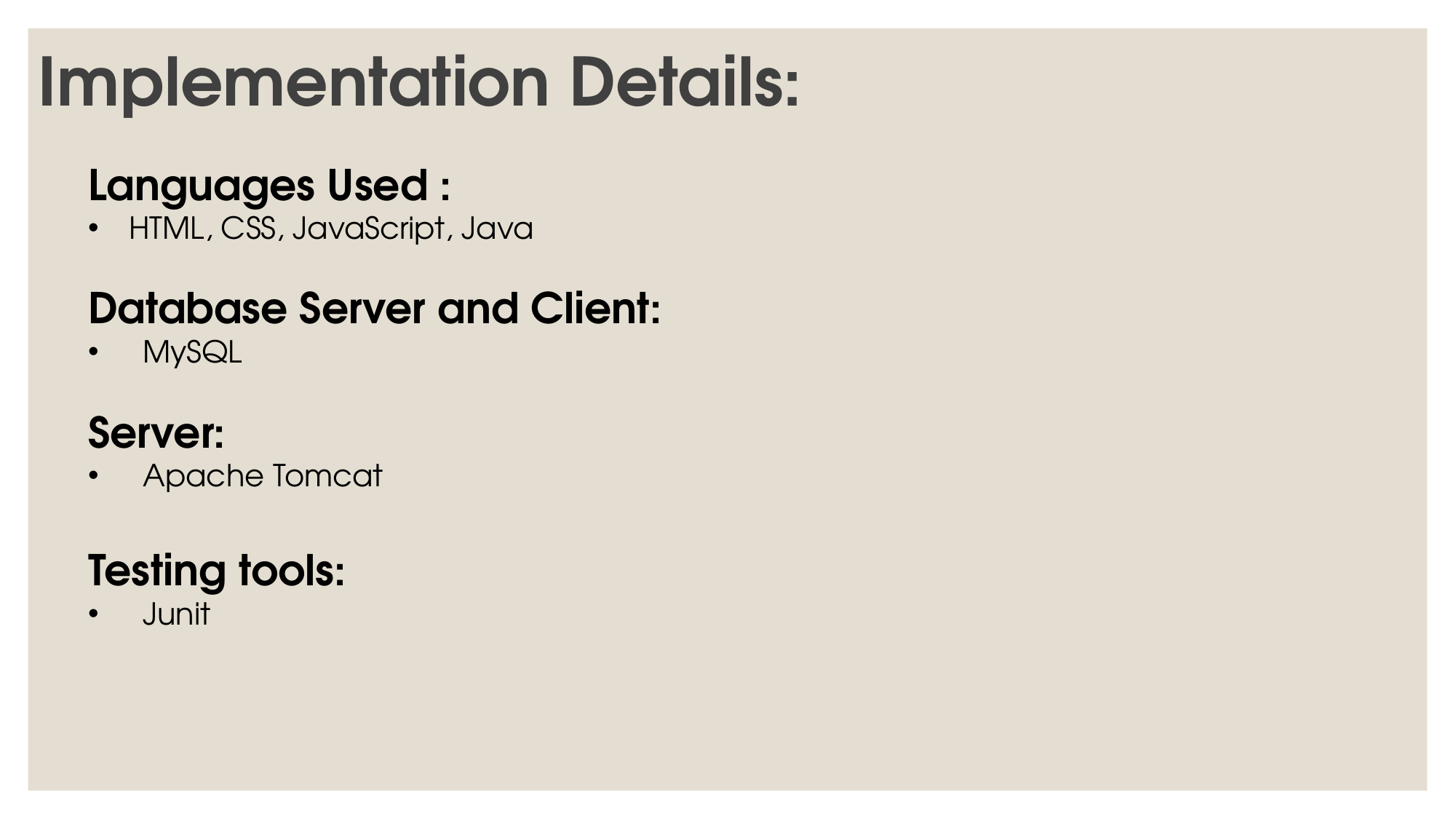

Implementation Details:
Languages Used :
HTML, CSS, JavaScript, Java

Database Server and Client:
MySQL

Server:
Apache Tomcat

Testing tools:
Junit